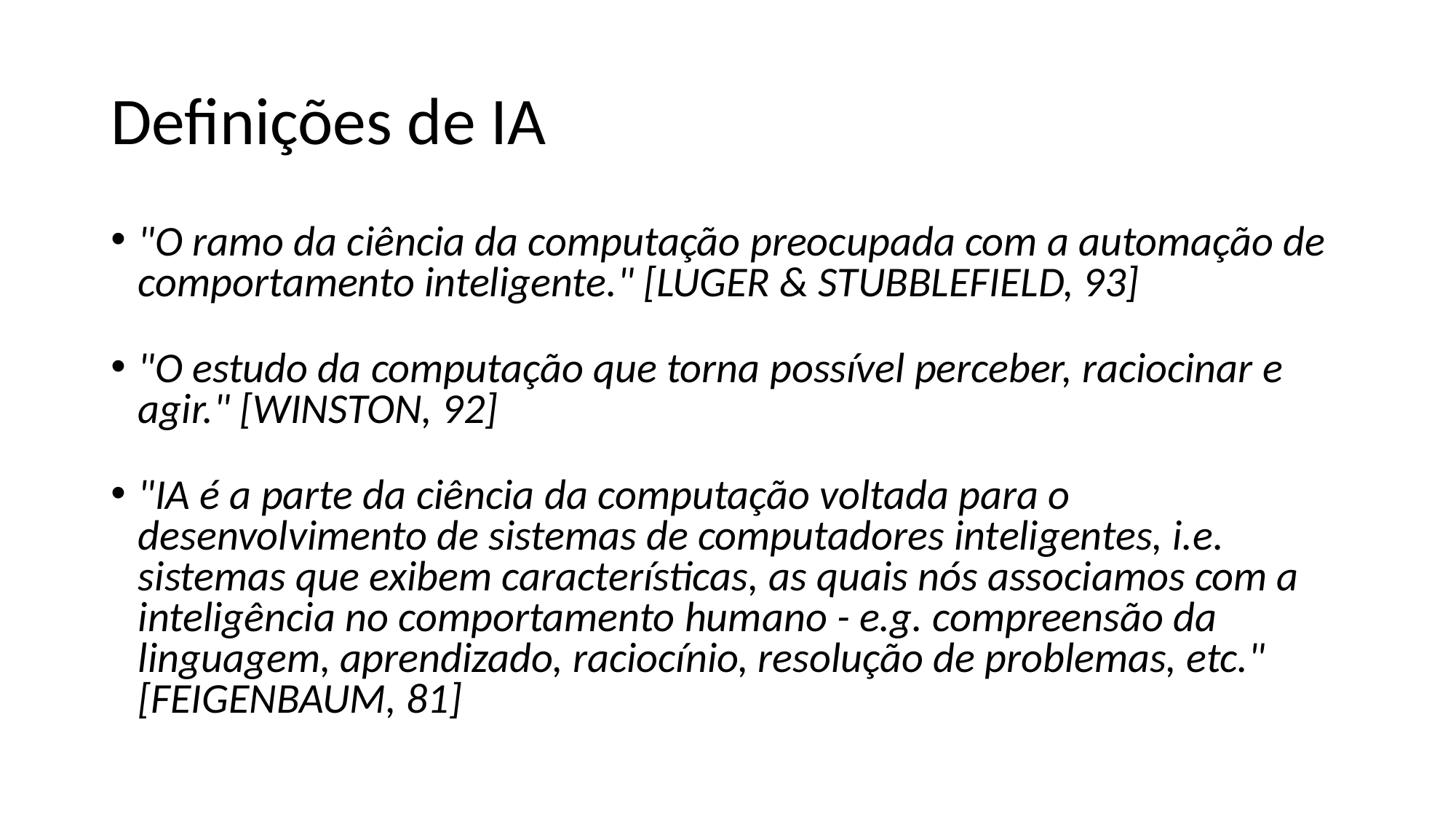

# Definições de IA
"O ramo da ciência da computação preocupada com a automação de comportamento inteligente." [LUGER & STUBBLEFIELD, 93]

"O estudo da computação que torna possível perceber, raciocinar e agir." [WINSTON, 92]

"IA é a parte da ciência da computação voltada para o desenvolvimento de sistemas de computadores inteligentes, i.e. sistemas que exibem características, as quais nós associamos com a inteligência no comportamento humano - e.g. compreensão da linguagem, aprendizado, raciocínio, resolução de problemas, etc." [FEIGENBAUM, 81]